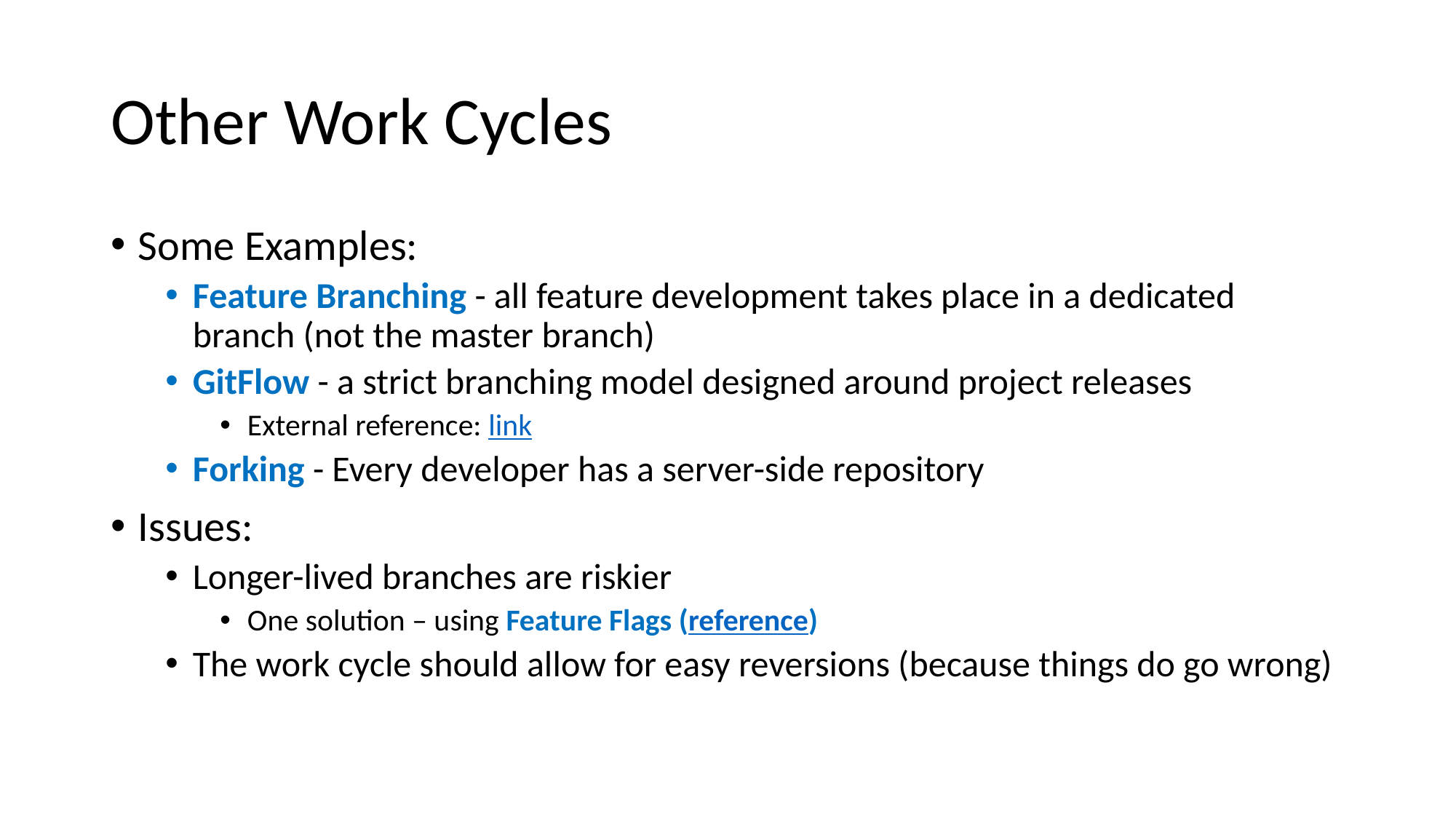

# Other Work Cycles
Some Examples:
Feature Branching - all feature development takes place in a dedicated branch (not the master branch)
GitFlow - a strict branching model designed around project releases
External reference: link
Forking - Every developer has a server-side repository
Issues:
Longer-lived branches are riskier
One solution – using Feature Flags (reference)
The work cycle should allow for easy reversions (because things do go wrong)